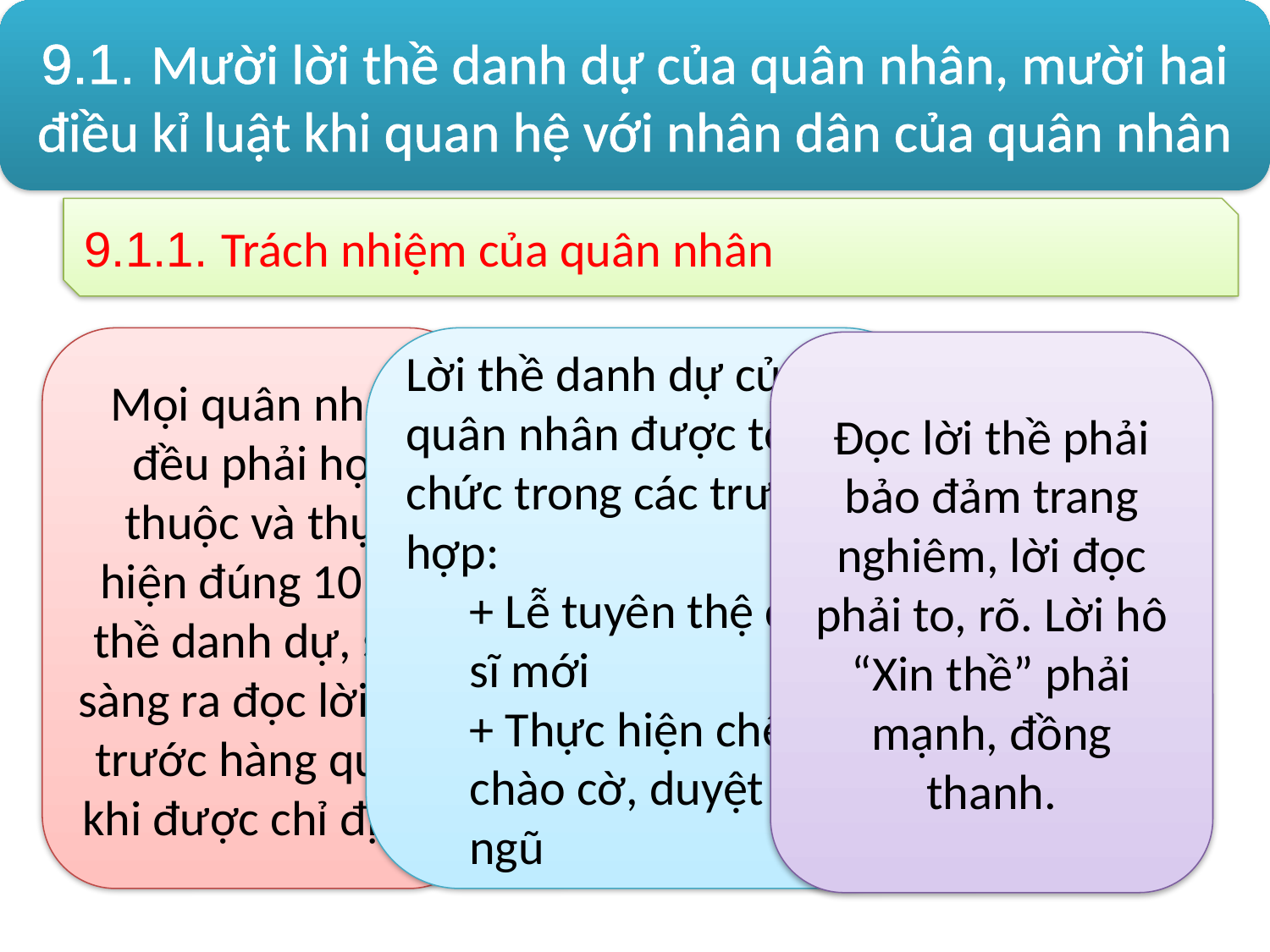

9.1. Mười lời thề danh dự của quân nhân, mười hai điều kỉ luật khi quan hệ với nhân dân của quân nhân
9.1.1. Trách nhiệm của quân nhân
Mọi quân nhân đều phải học thuộc và thực hiện đúng 10 lời thề danh dự, sẵn sàng ra đọc lời thề trước hàng quân khi được chỉ định.
Lời thề danh dự của quân nhân được tổ chức trong các trường hợp:
+ Lễ tuyên thệ chiến sĩ mới
+ Thực hiện chế độ chào cờ, duyệt đội ngũ
Đọc lời thề phải bảo đảm trang nghiêm, lời đọc phải to, rõ. Lời hô “Xin thề” phải mạnh, đồng thanh.